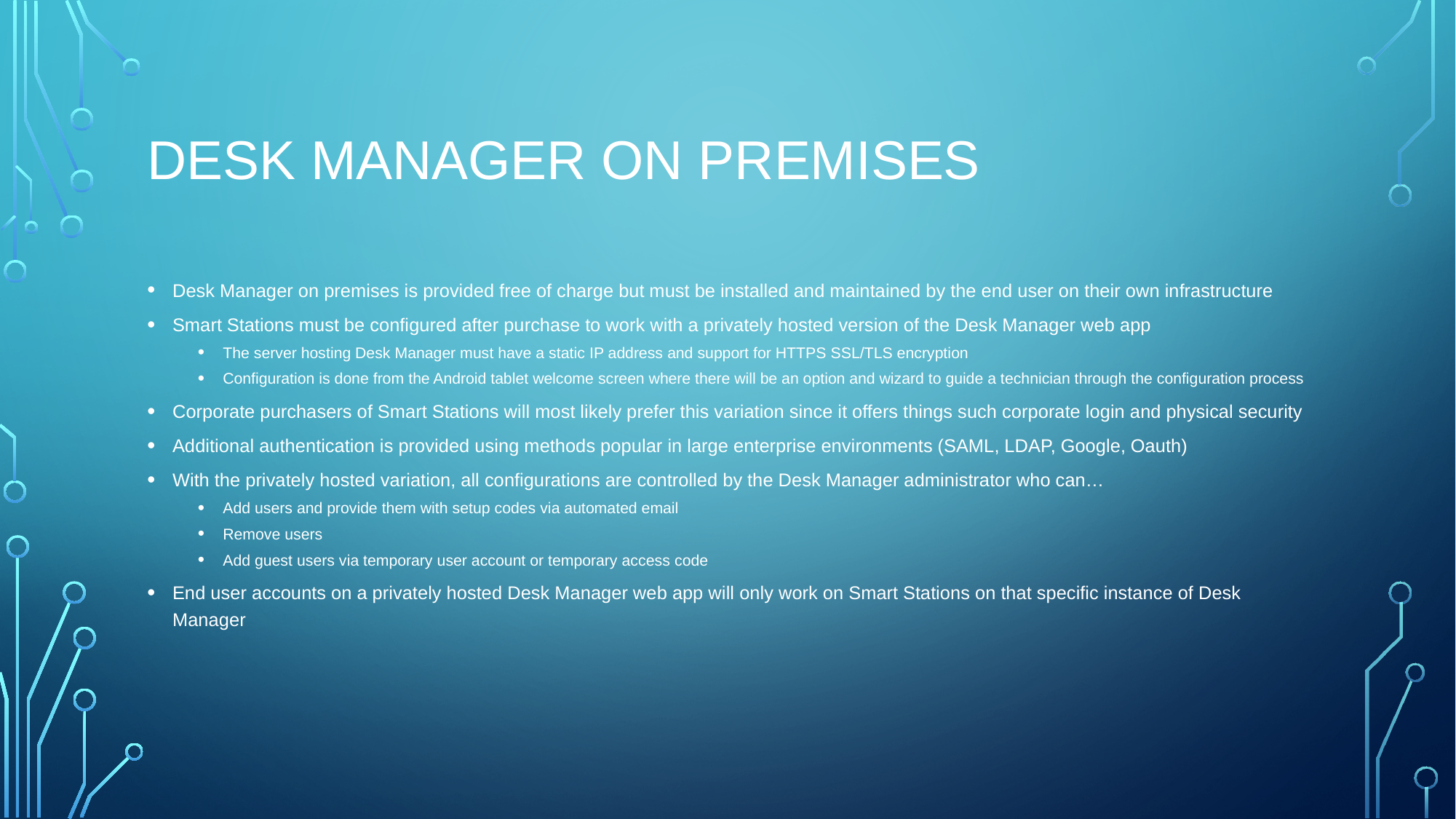

# Desk manager on premises
Desk Manager on premises is provided free of charge but must be installed and maintained by the end user on their own infrastructure
Smart Stations must be configured after purchase to work with a privately hosted version of the Desk Manager web app
The server hosting Desk Manager must have a static IP address and support for HTTPS SSL/TLS encryption
Configuration is done from the Android tablet welcome screen where there will be an option and wizard to guide a technician through the configuration process
Corporate purchasers of Smart Stations will most likely prefer this variation since it offers things such corporate login and physical security
Additional authentication is provided using methods popular in large enterprise environments (SAML, LDAP, Google, Oauth)
With the privately hosted variation, all configurations are controlled by the Desk Manager administrator who can…
Add users and provide them with setup codes via automated email
Remove users
Add guest users via temporary user account or temporary access code
End user accounts on a privately hosted Desk Manager web app will only work on Smart Stations on that specific instance of Desk Manager